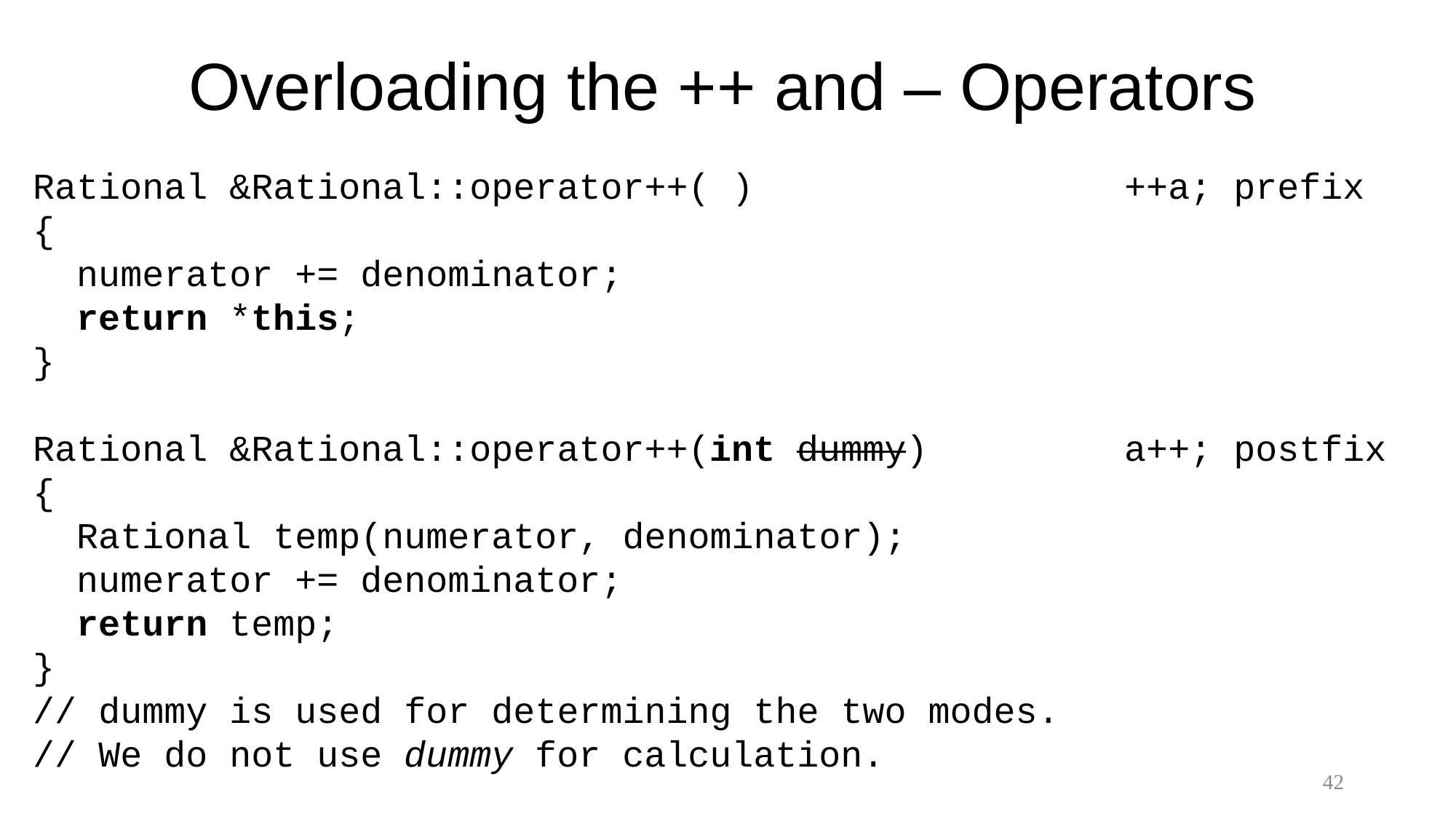

# Overloading the ++ and – Operators
Rational &Rational::operator++( )				++a; prefix
{
  numerator += denominator;
  return *this;
}

Rational &Rational::operator++(int dummy)		a++; postfix
{
  Rational temp(numerator, denominator);
  numerator += denominator;
  return temp;
}
// dummy is used for determining the two modes.
// We do not use dummy for calculation.

42